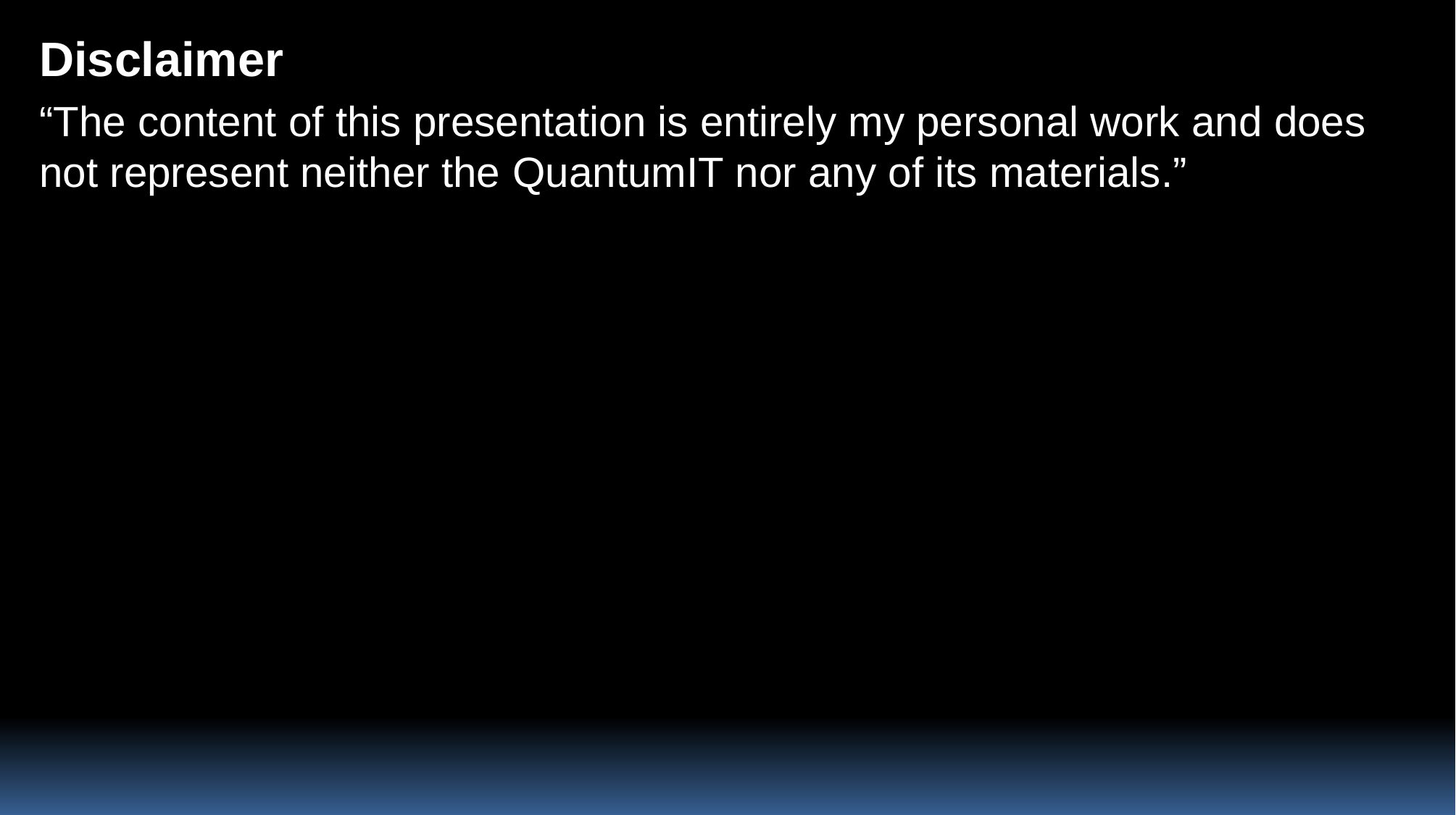

Disclaimer
“The content of this presentation is entirely my personal work and does not represent neither the QuantumIT nor any of its materials.”